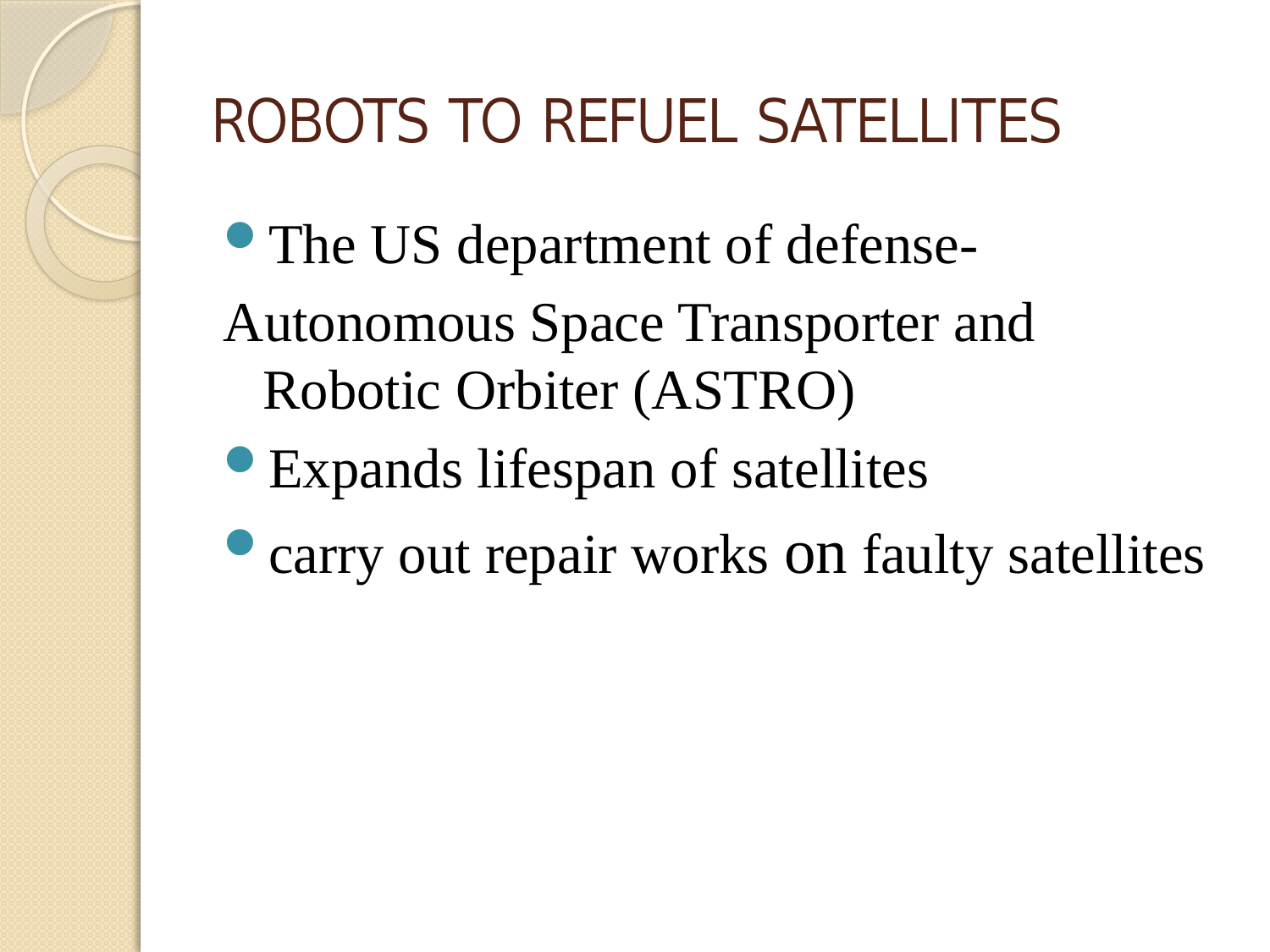

# ROBOTS TO REFUEL SATELLITES
The US department of defense-
Autonomous Space Transporter and Robotic Orbiter (ASTRO)
Expands lifespan of satellites
carry out repair works on faulty satellites